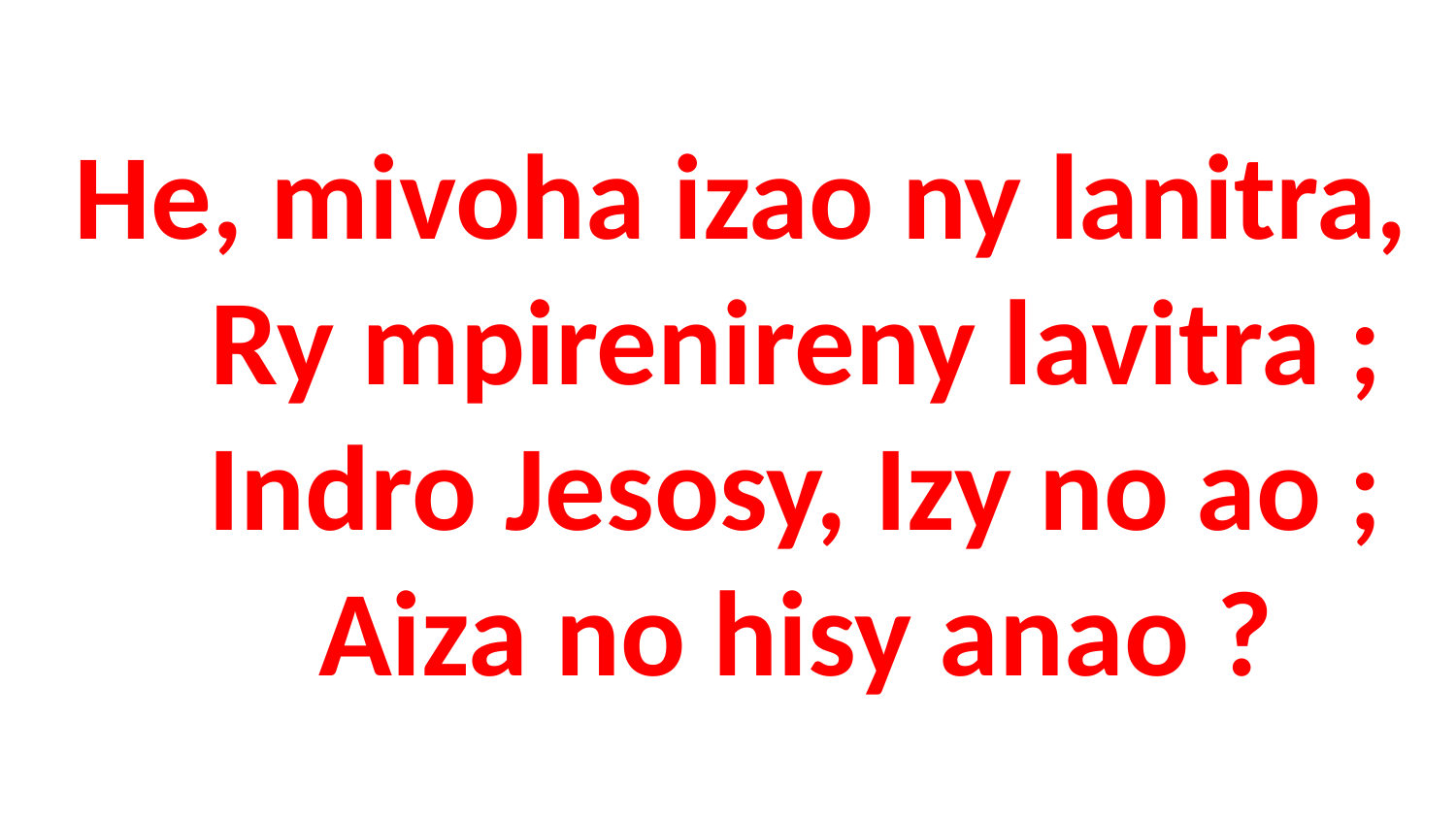

# He, mivoha izao ny lanitra, Ry mpirenireny lavitra ; Indro Jesosy, Izy no ao ; Aiza no hisy anao ?